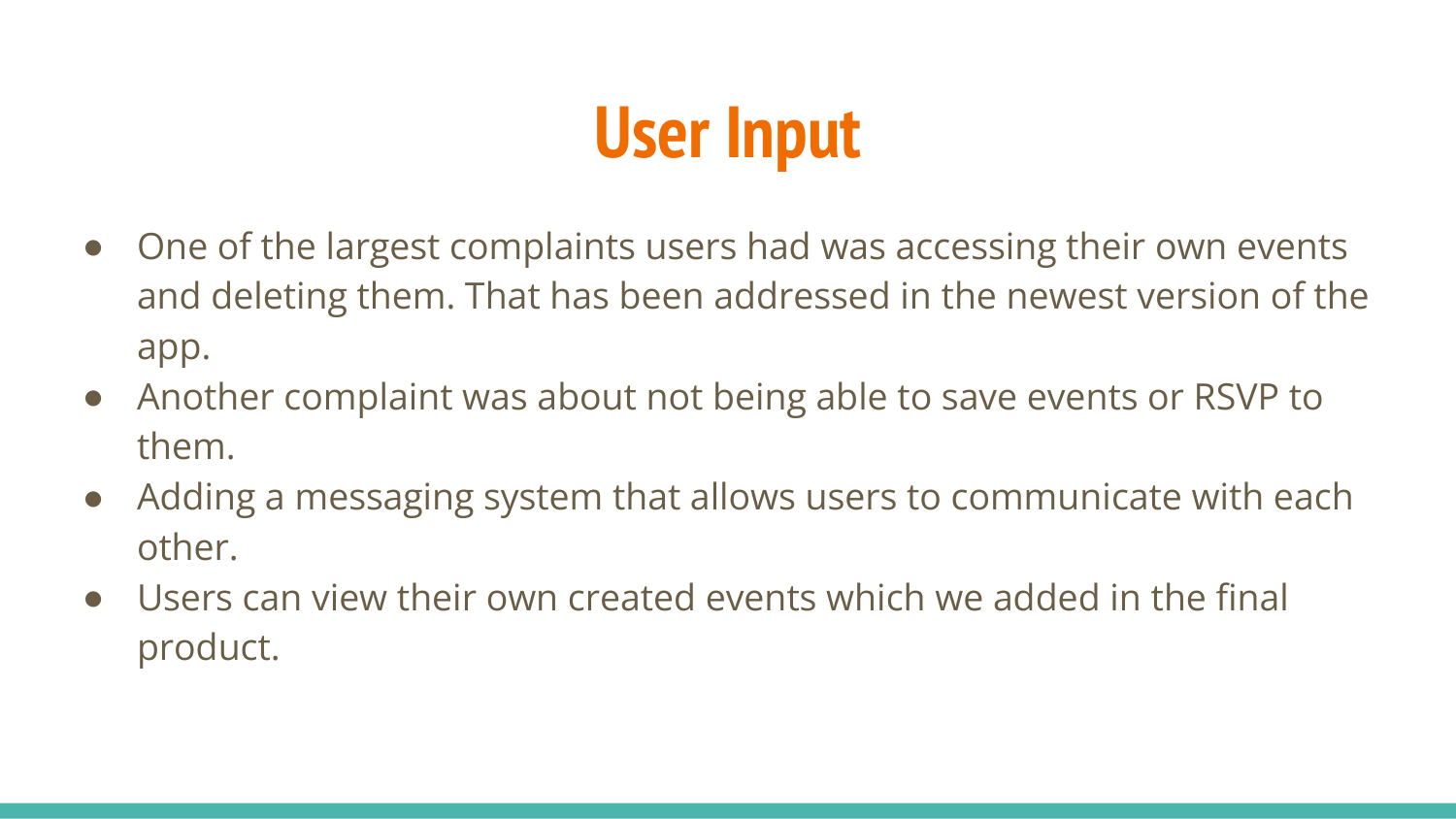

# User Input
One of the largest complaints users had was accessing their own events and deleting them. That has been addressed in the newest version of the app.
Another complaint was about not being able to save events or RSVP to them.
Adding a messaging system that allows users to communicate with each other.
Users can view their own created events which we added in the final product.